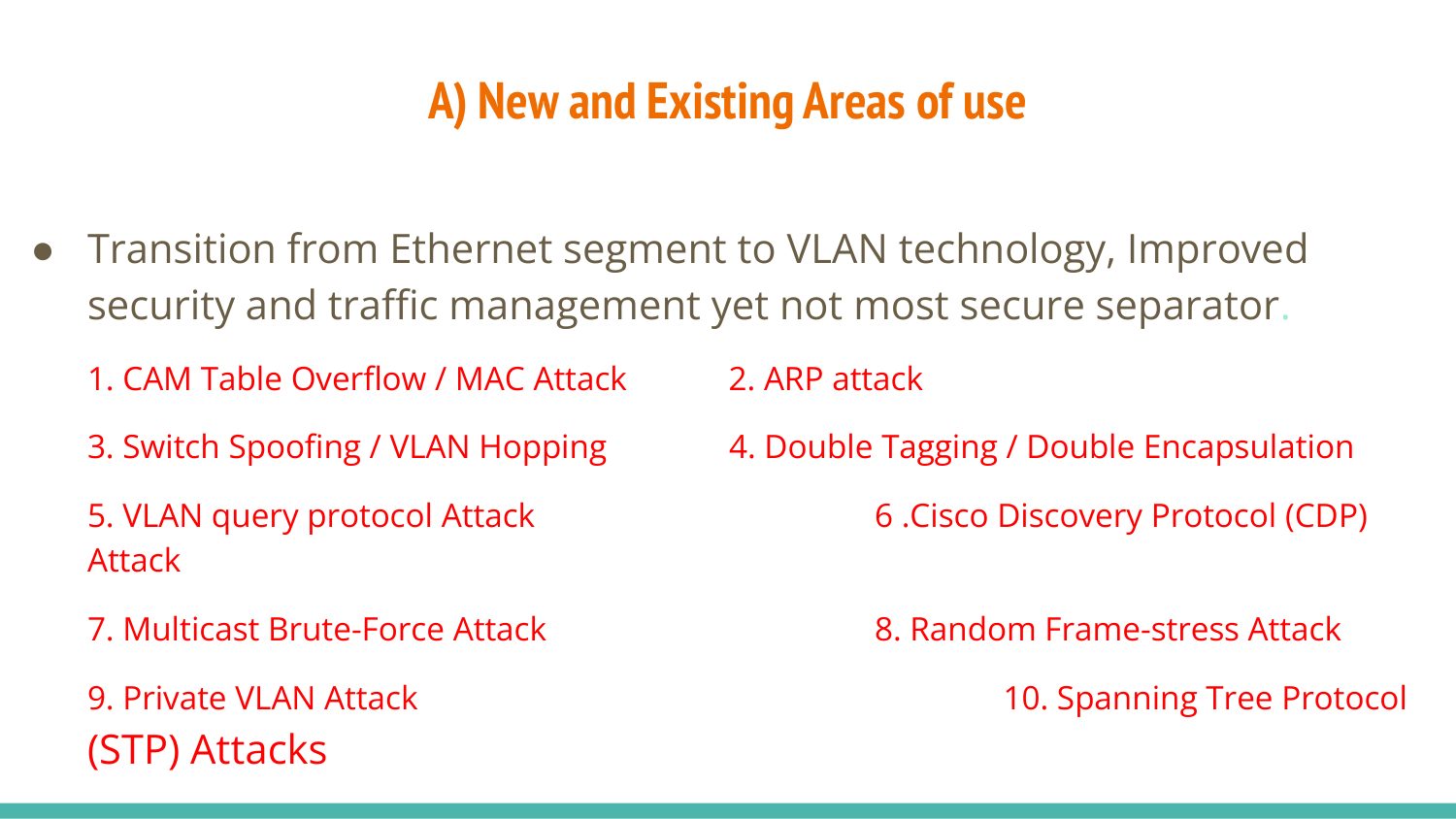

# A) New and Existing Areas of use
Transition from Ethernet segment to VLAN technology, Improved security and traffic management yet not most secure separator.
1. CAM Table Overflow / MAC Attack            2. ARP attack
3. Switch Spoofing / VLAN Hopping	       4. Double Tagging / Double Encapsulation
5. VLAN query protocol Attack		       6 .Cisco Discovery Protocol (CDP) Attack
7. Multicast Brute-Force Attack		       8. Random Frame-stress Attack
9. Private VLAN Attack				     10. Spanning Tree Protocol (STP) Attacks